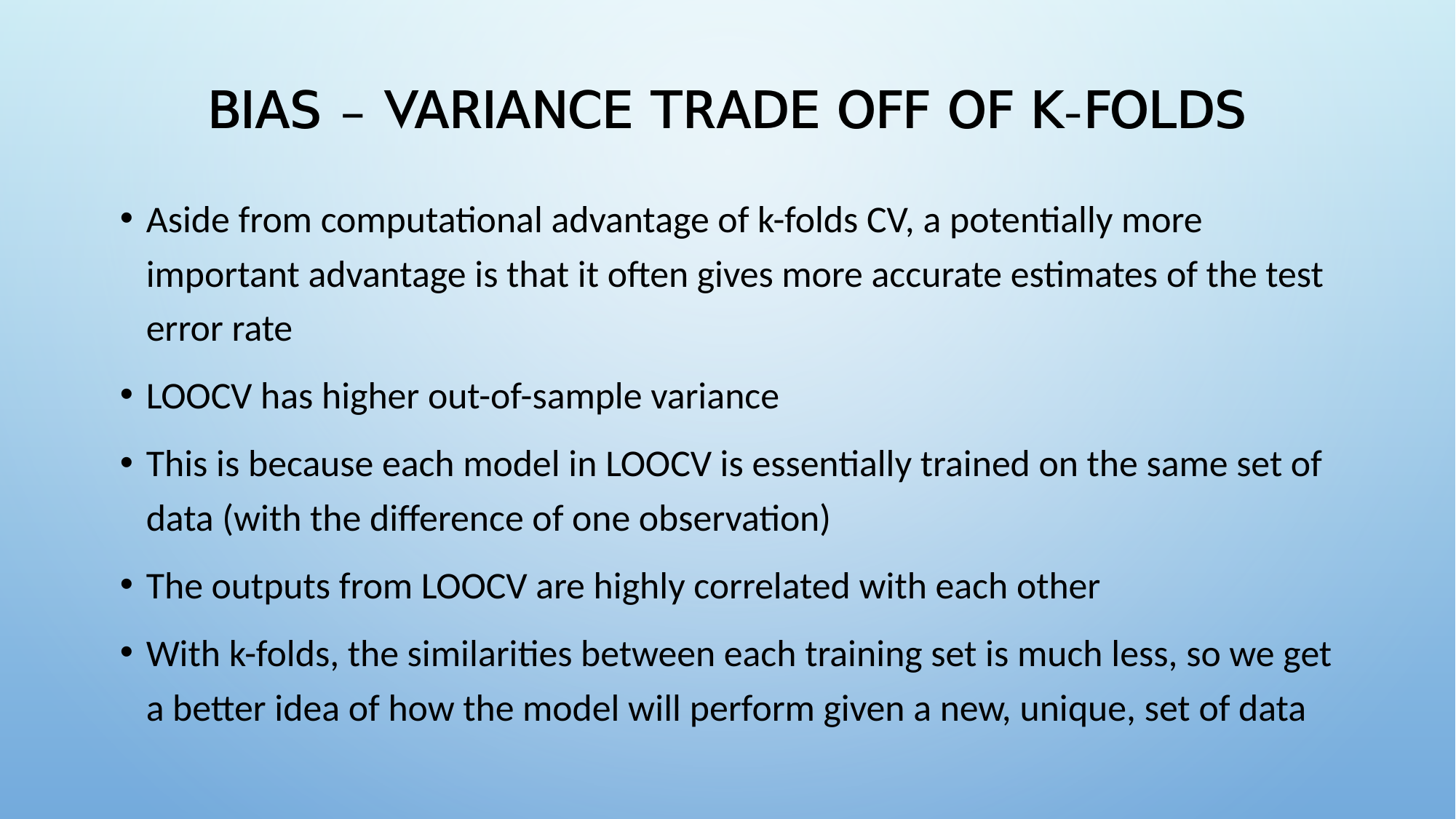

# Bias – variance trade off of k-folds
Aside from computational advantage of k-folds CV, a potentially more important advantage is that it often gives more accurate estimates of the test error rate
LOOCV has higher out-of-sample variance
This is because each model in LOOCV is essentially trained on the same set of data (with the difference of one observation)
The outputs from LOOCV are highly correlated with each other
With k-folds, the similarities between each training set is much less, so we get a better idea of how the model will perform given a new, unique, set of data